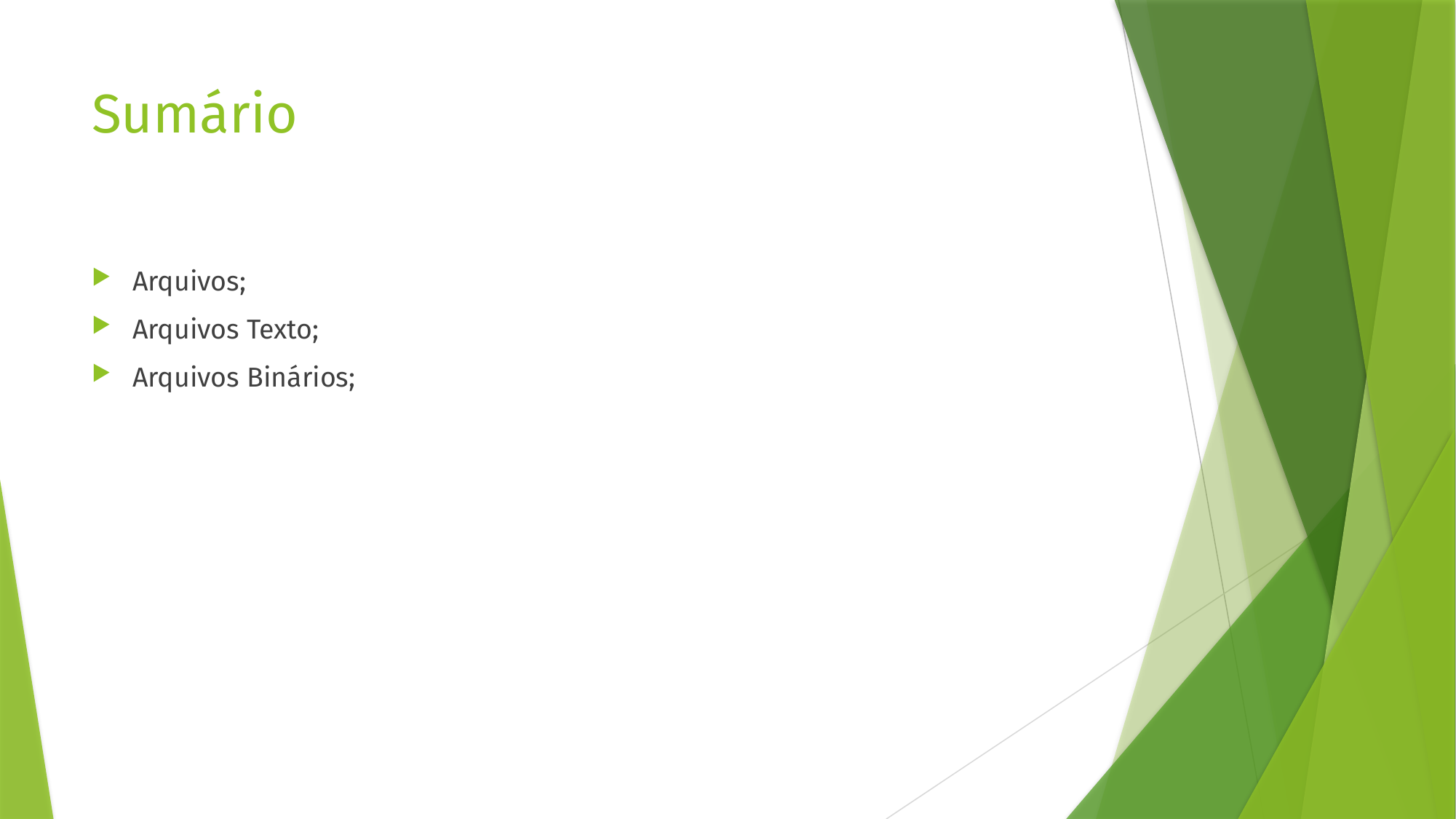

# Sumário
Arquivos;
Arquivos Texto;
Arquivos Binários;